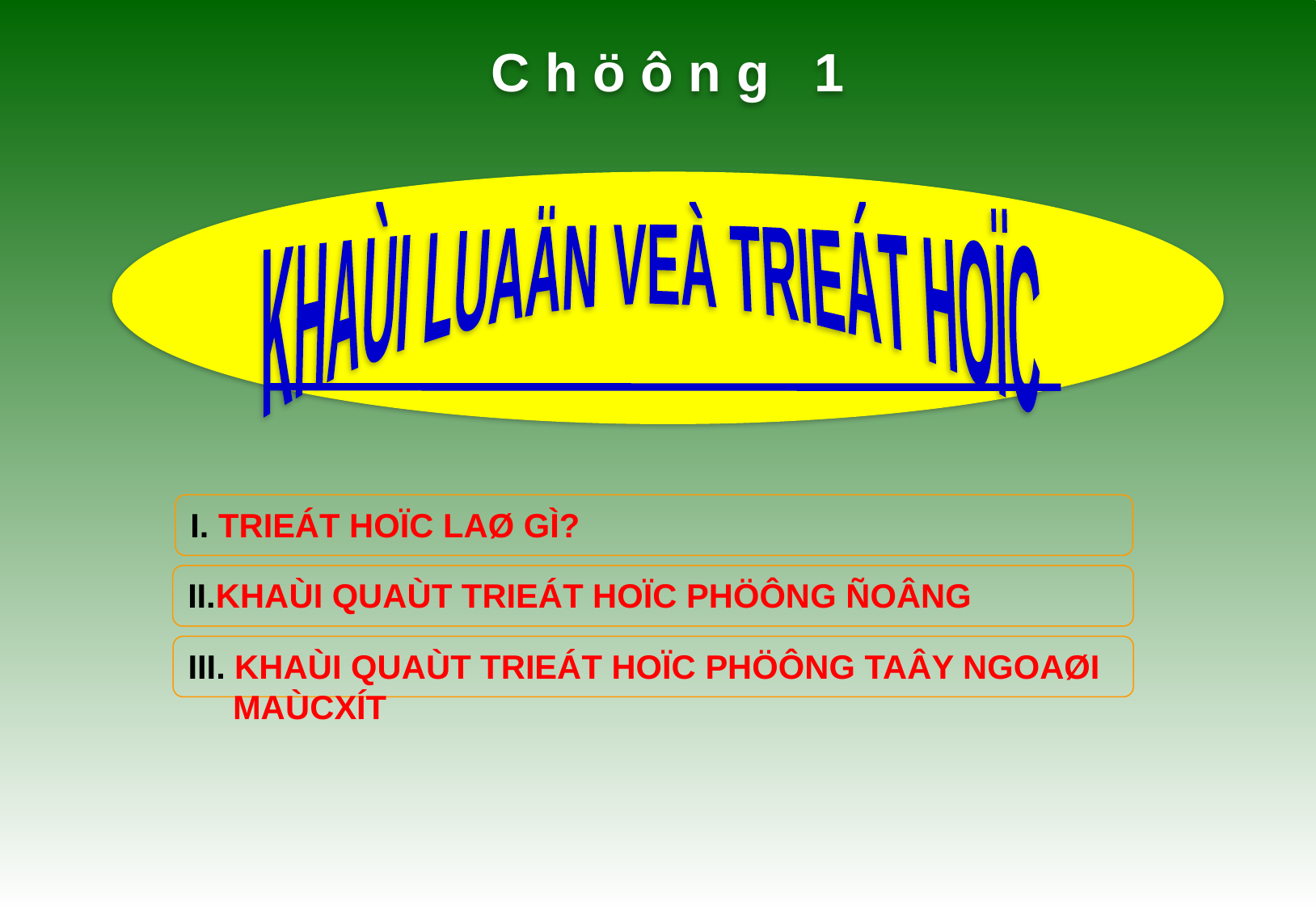

C h ö ô n g   1

KHAÙI LUAÄN VEÀ TRIEÁT HOÏC
I. TRIEÁT HOÏC LAØ GÌ?
II.KHAÙI QUAÙT TRIEÁT HOÏC PHÖÔNG ÑOÂNG
III. KHAÙI QUAÙT TRIEÁT HOÏC PHÖÔNG TAÂY NGOAØI MAÙCXÍT